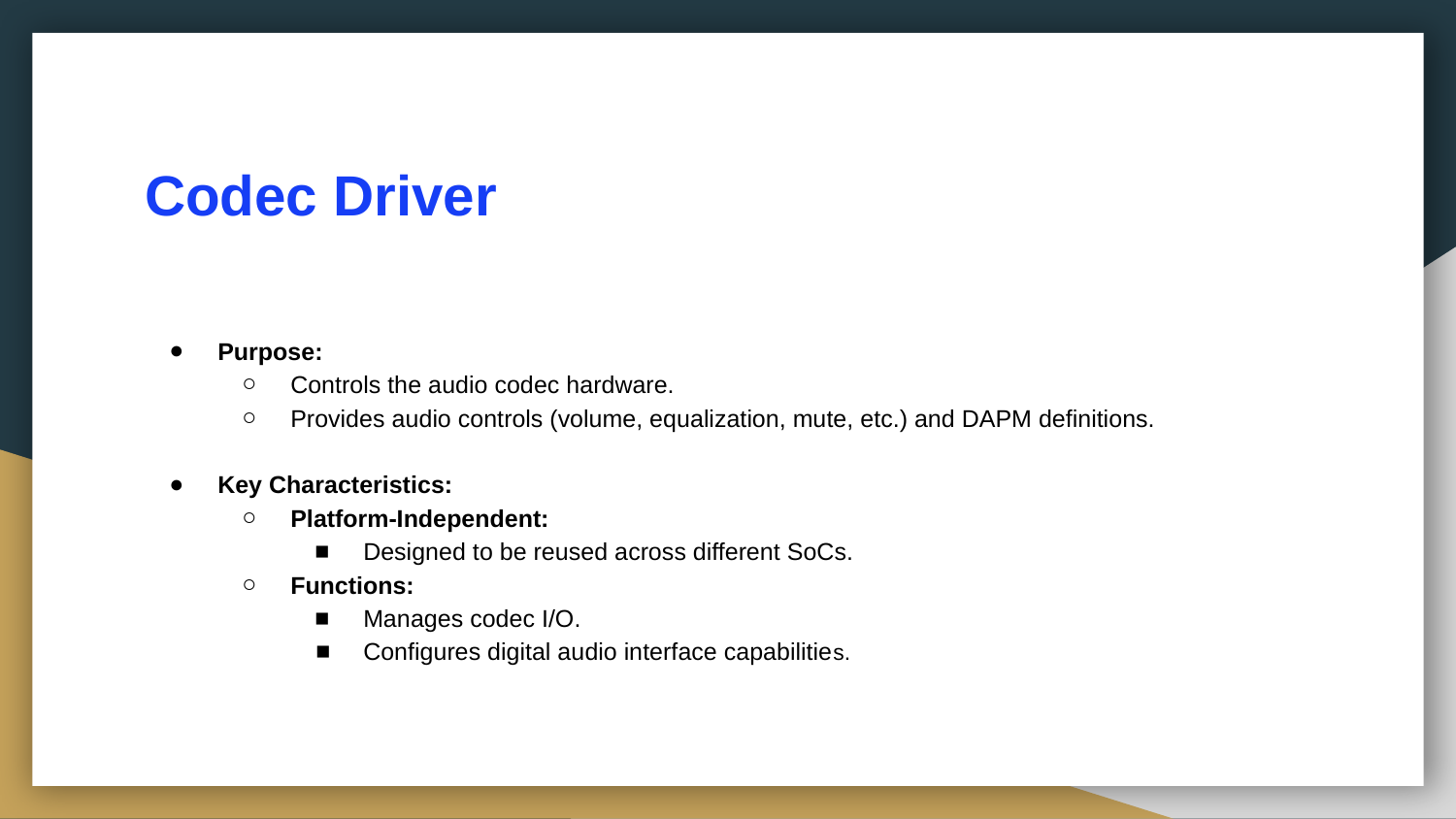

# Codec Driver

Purpose:
Controls the audio codec hardware.
Provides audio controls (volume, equalization, mute, etc.) and DAPM definitions.
Key Characteristics:
Platform-Independent:
Designed to be reused across different SoCs.
Functions:
Manages codec I/O.
Configures digital audio interface capabilities.